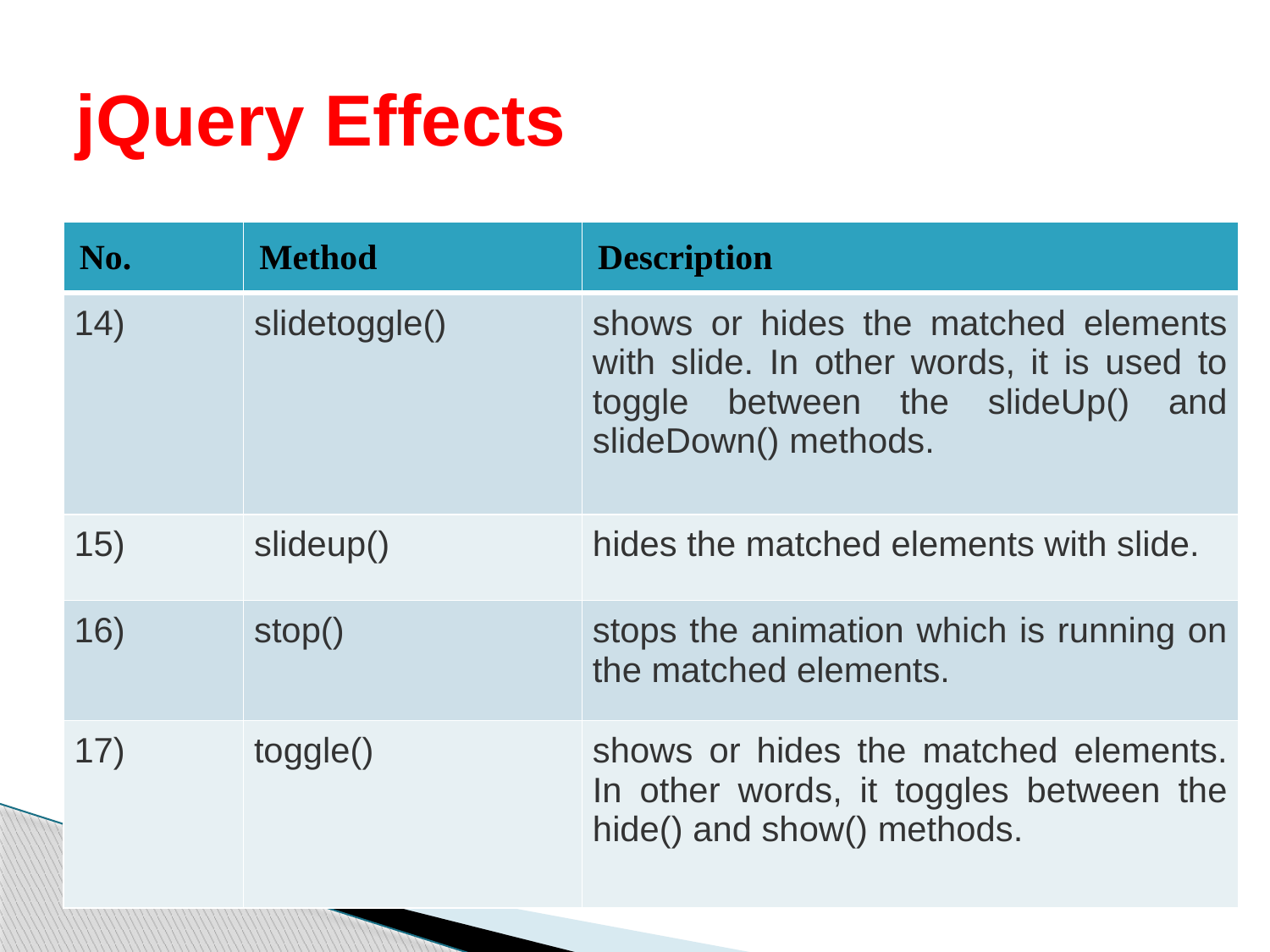

# jQuery Effects
| No. | Method | Description |
| --- | --- | --- |
| 14) | slidetoggle() | shows or hides the matched elements with slide. In other words, it is used to toggle between the slideUp() and slideDown() methods. |
| 15) | slideup() | hides the matched elements with slide. |
| 16) | stop() | stops the animation which is running on the matched elements. |
| 17) | toggle() | shows or hides the matched elements. In other words, it toggles between the hide() and show() methods. |